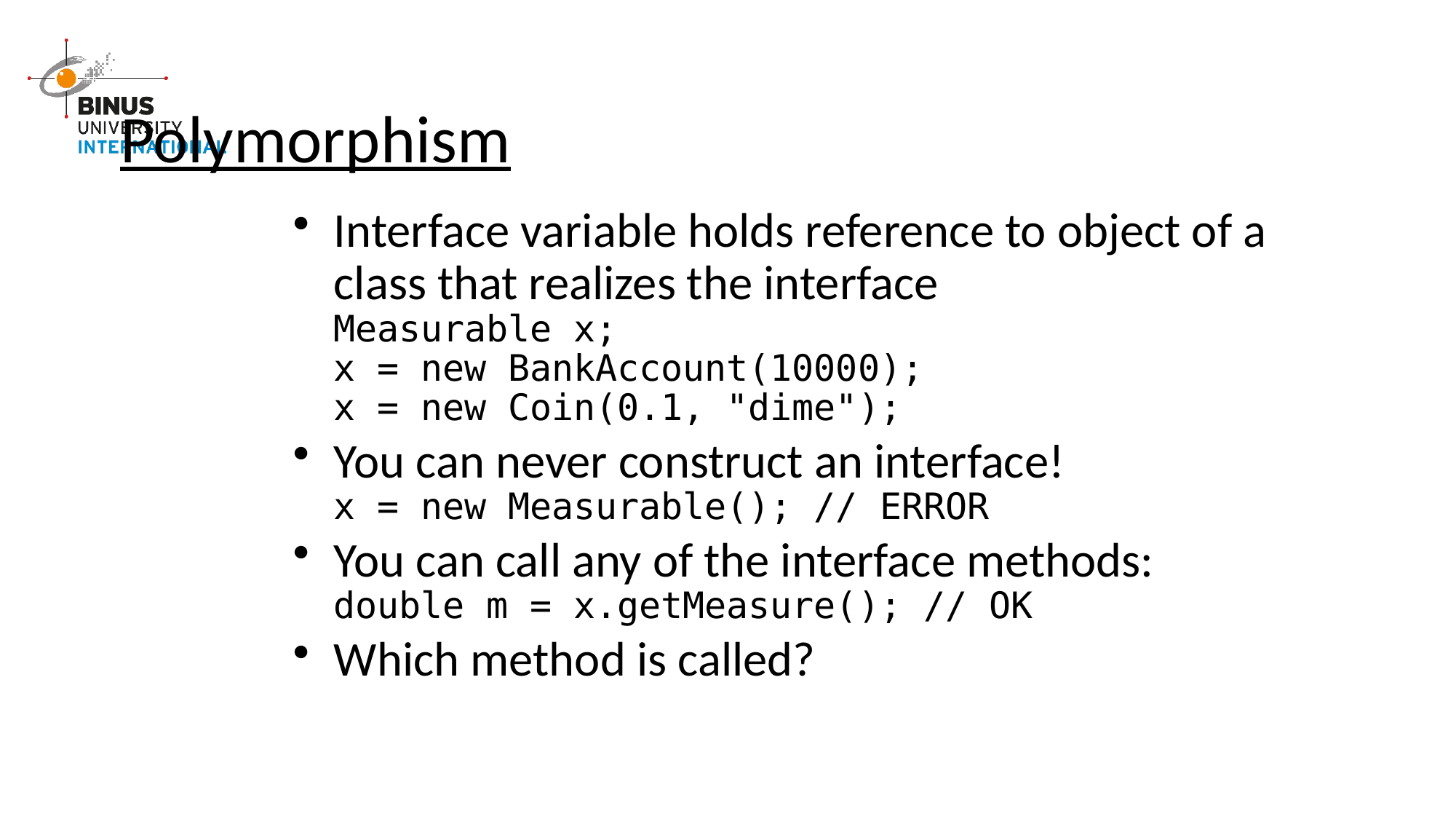

# Polymorphism
Interface variable holds reference to object of a class that realizes the interface
Measurable x;
x = new BankAccount(10000);
x = new Coin(0.1, "dime");
You can never construct an interface!
x = new Measurable(); // ERROR
You can call any of the interface methods:
double m = x.getMeasure(); // OK
Which method is called?